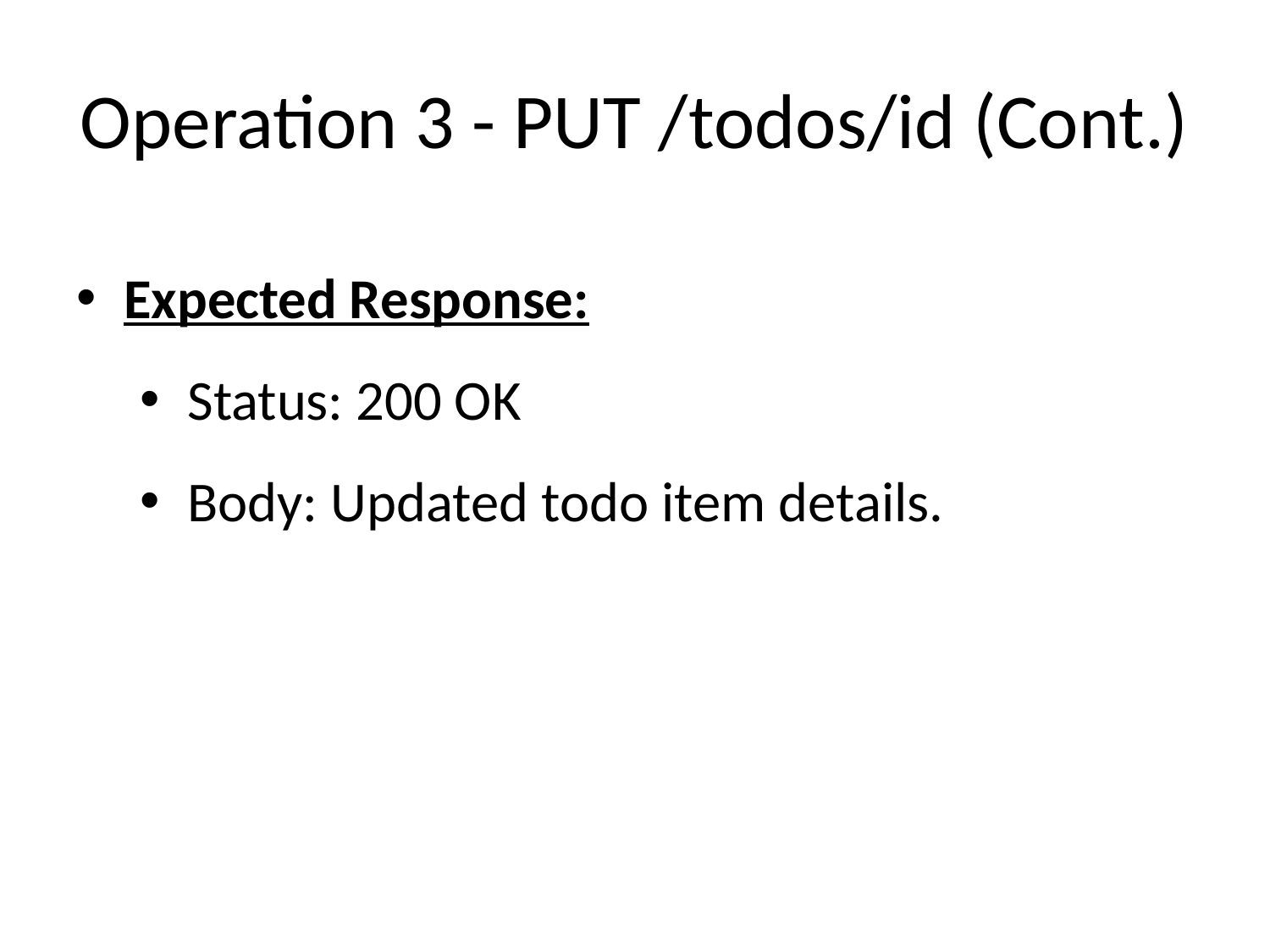

Operation 3 - PUT /todos/id (Cont.)
Expected Response:
Status: 200 OK
Body: Updated todo item details.